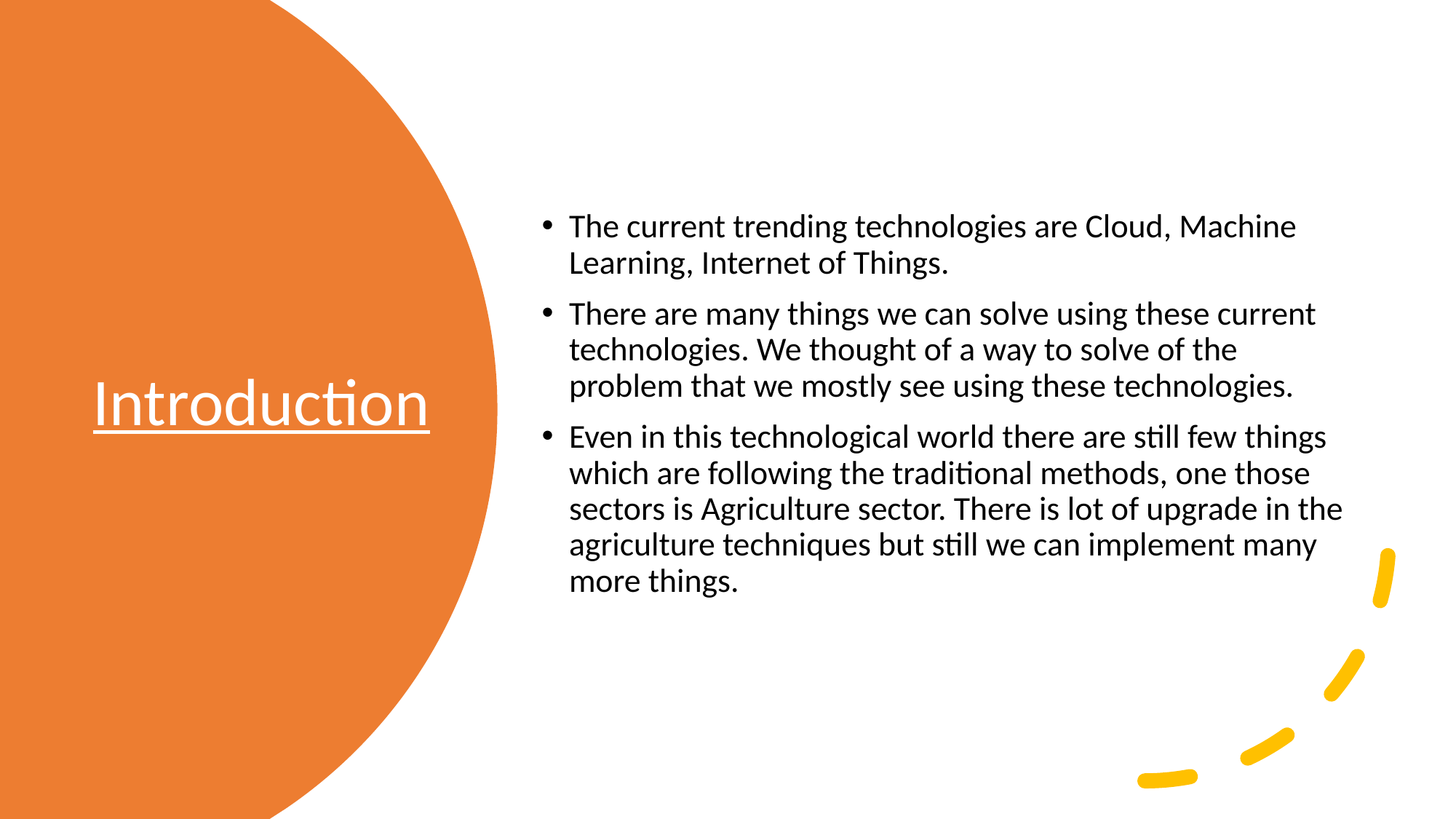

The current trending technologies are Cloud, Machine Learning, Internet of Things.
There are many things we can solve using these current technologies. We thought of a way to solve of the problem that we mostly see using these technologies.
Even in this technological world there are still few things which are following the traditional methods, one those sectors is Agriculture sector. There is lot of upgrade in the agriculture techniques but still we can implement many more things.
# Introduction

Sumanth Kumar